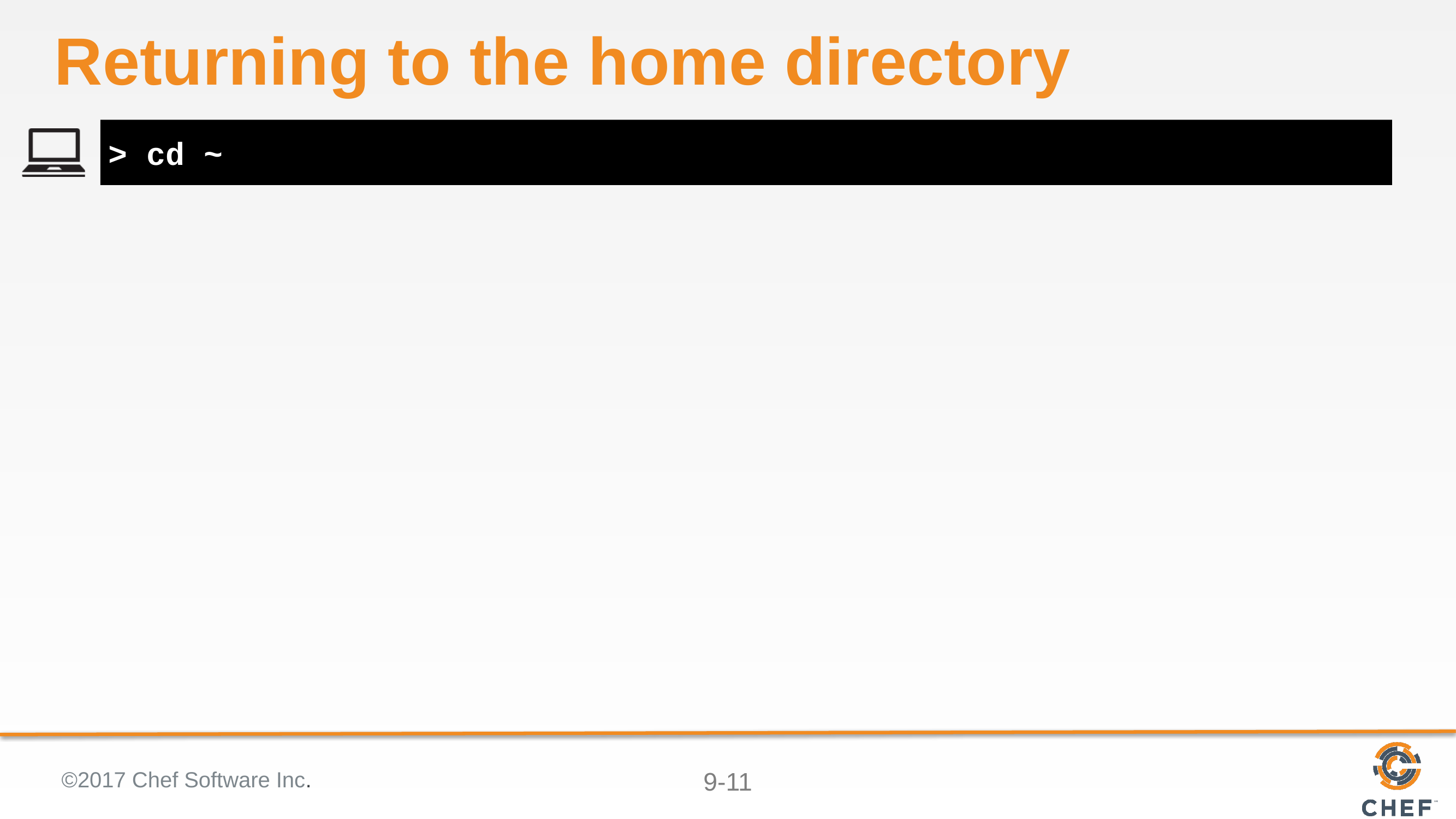

# Returning to the home directory
> cd ~